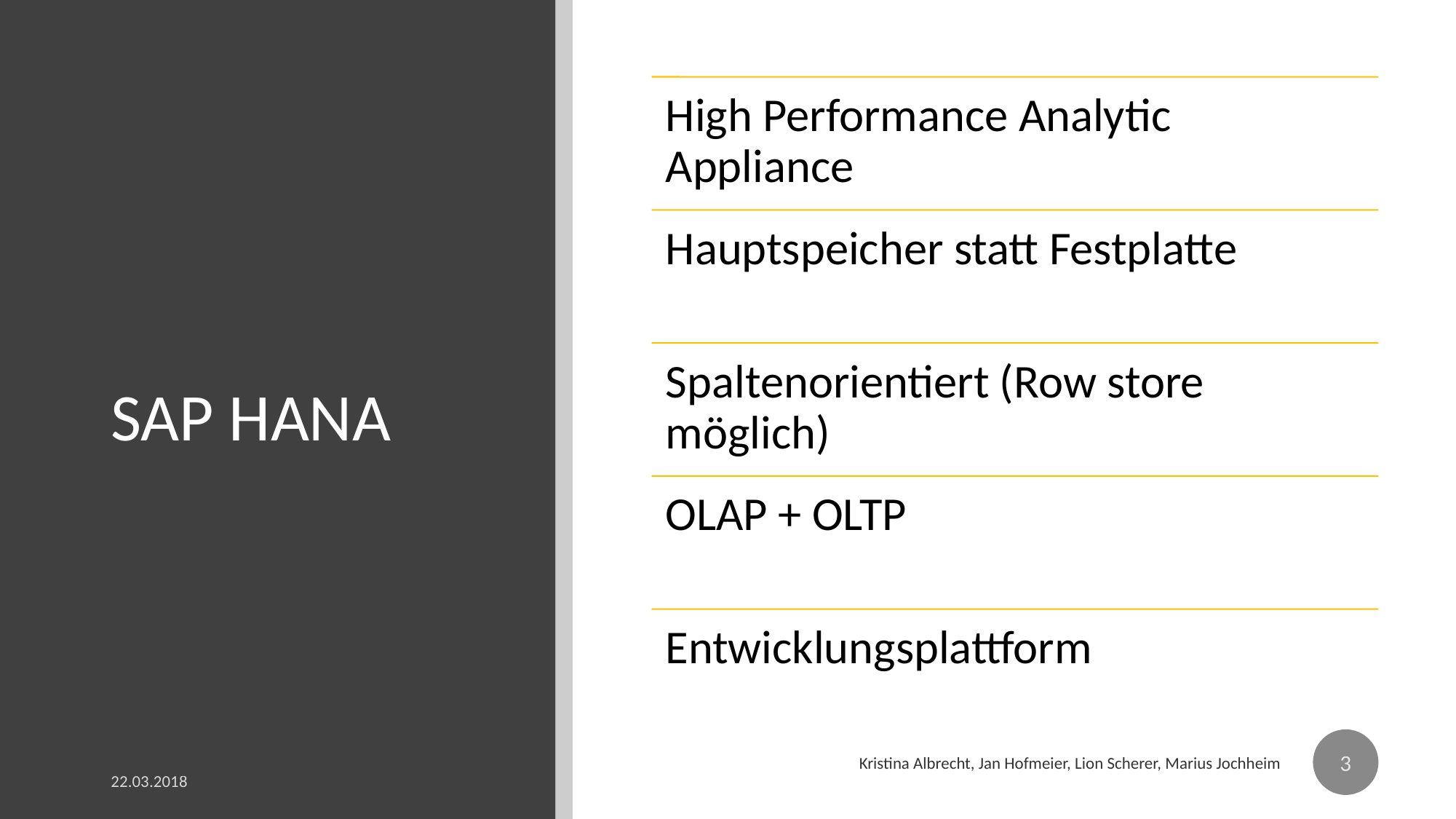

High Performance Analytic Appliance
Hauptspeicher statt Festplatte
Spaltenorientiert (Row store möglich)
OLAP + OLTP
Entwicklungsplattform
# SAP HANA
3
Kristina Albrecht, Jan Hofmeier, Lion Scherer, Marius Jochheim
22.03.2018